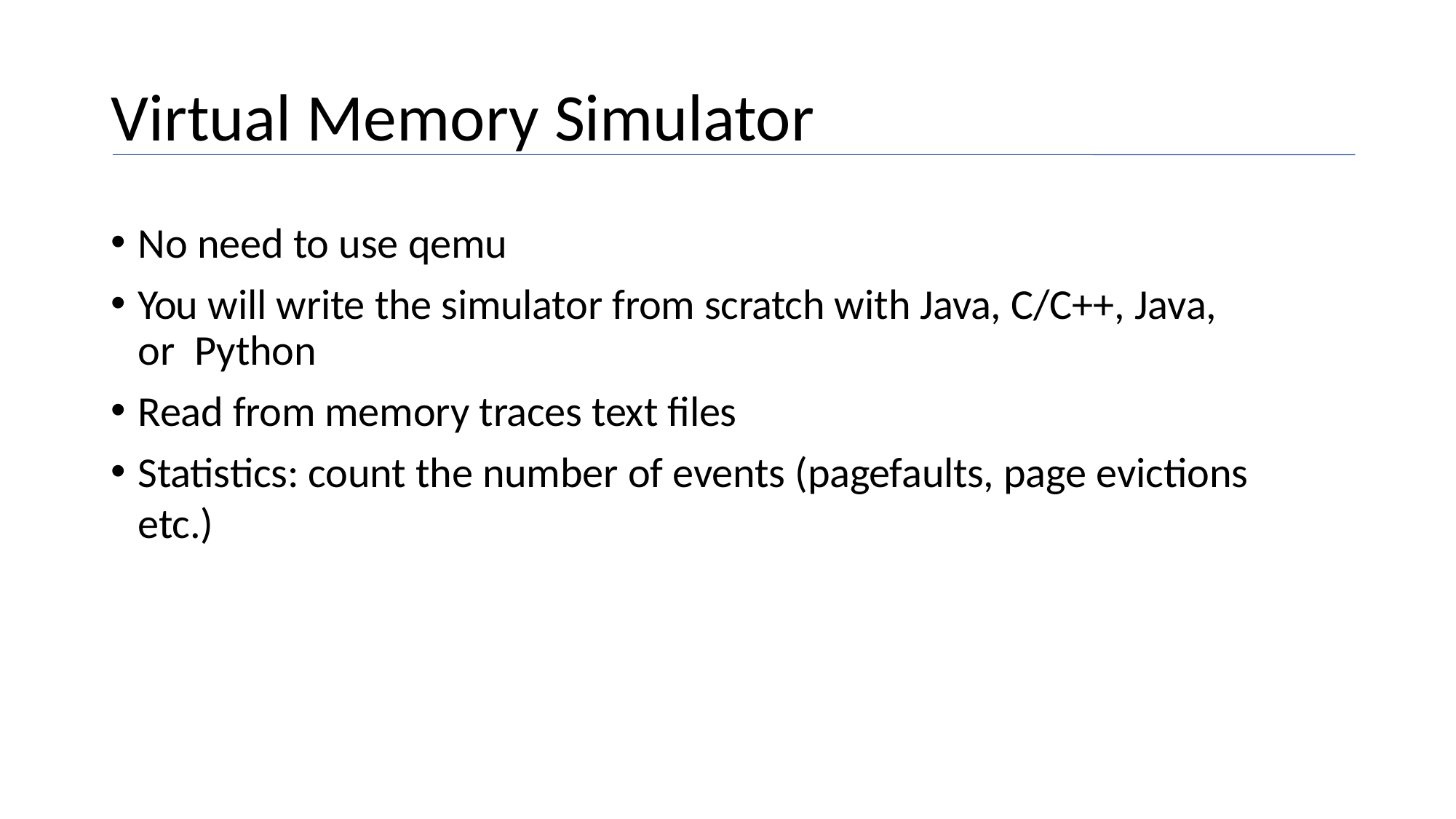

# Virtual Memory Simulator

No need to use qemu
You will write the simulator from scratch with Java, C/C++, Java, or  Python
Read from memory traces text files
Statistics: count the number of events (pagefaults, page evictions etc.)